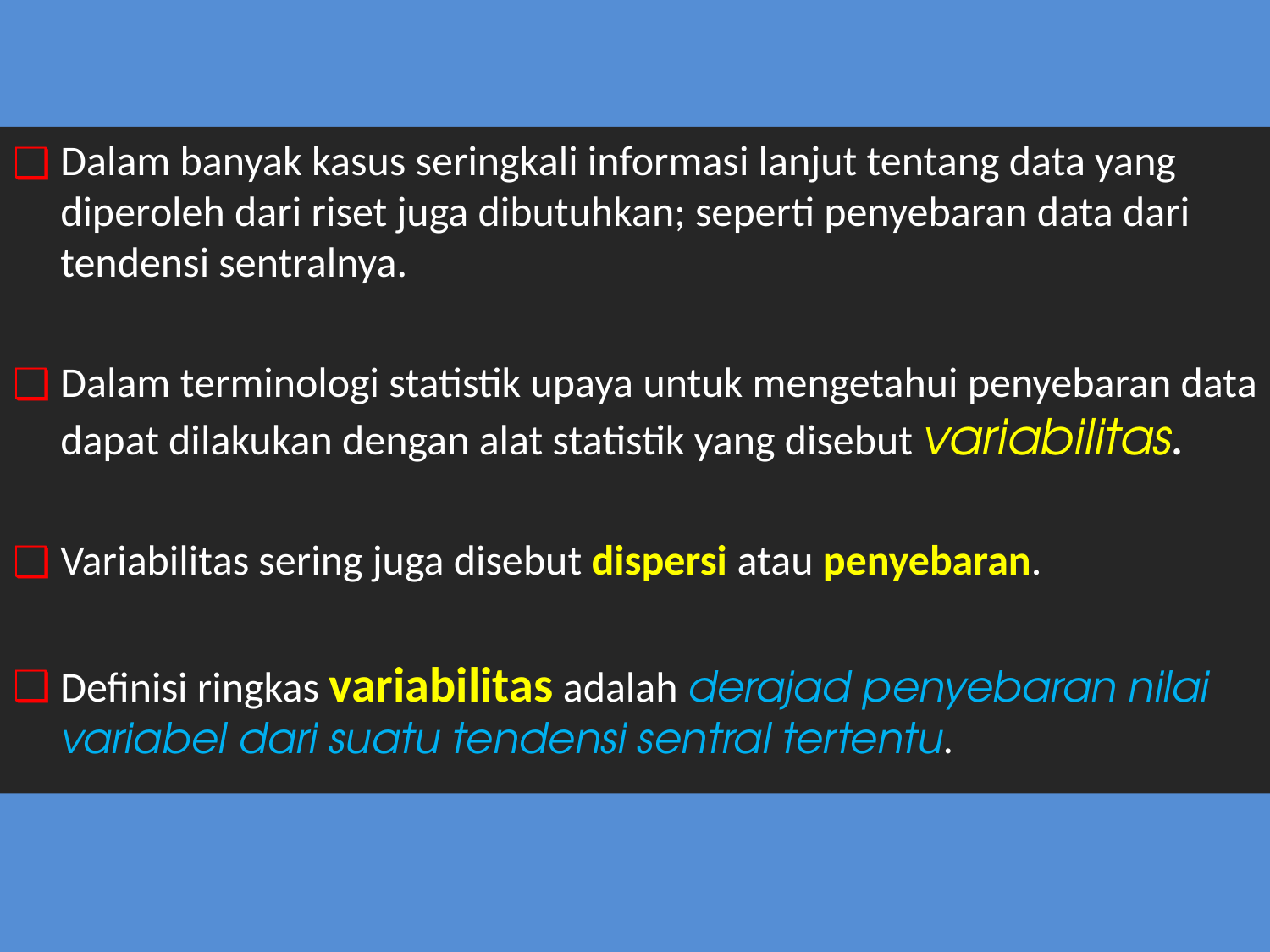

Dalam banyak kasus seringkali informasi lanjut tentang data yang diperoleh dari riset juga dibutuhkan; seperti penyebaran data dari tendensi sentralnya.

Dalam terminologi statistik upaya untuk mengetahui penyebaran data dapat dilakukan dengan alat statistik yang disebut variabilitas.

Variabilitas sering juga disebut dispersi atau penyebaran.

Definisi ringkas variabilitas adalah derajad penyebaran nilai variabel dari suatu tendensi sentral tertentu.